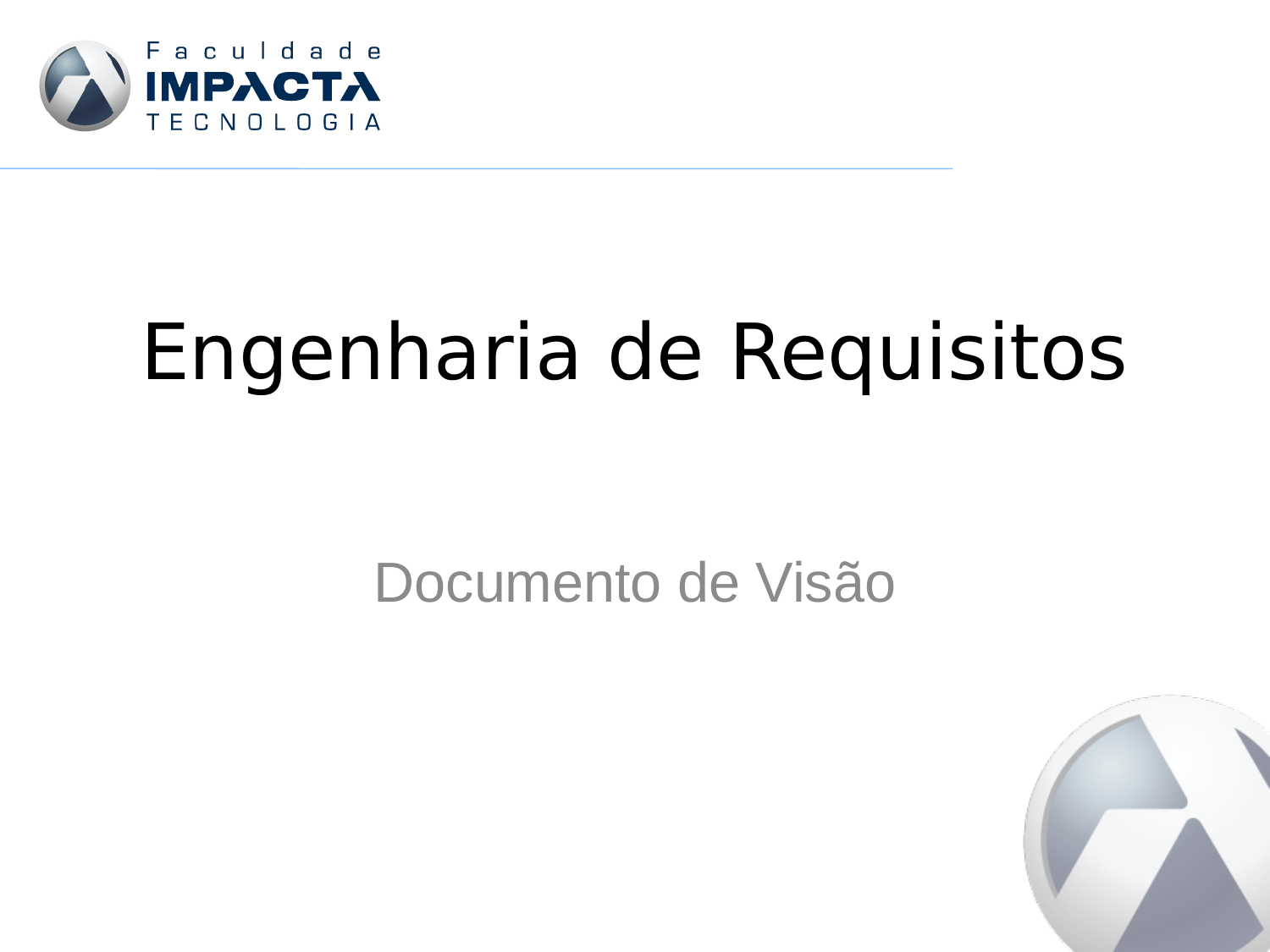

# Engenharia de Requisitos
Documento de Visão